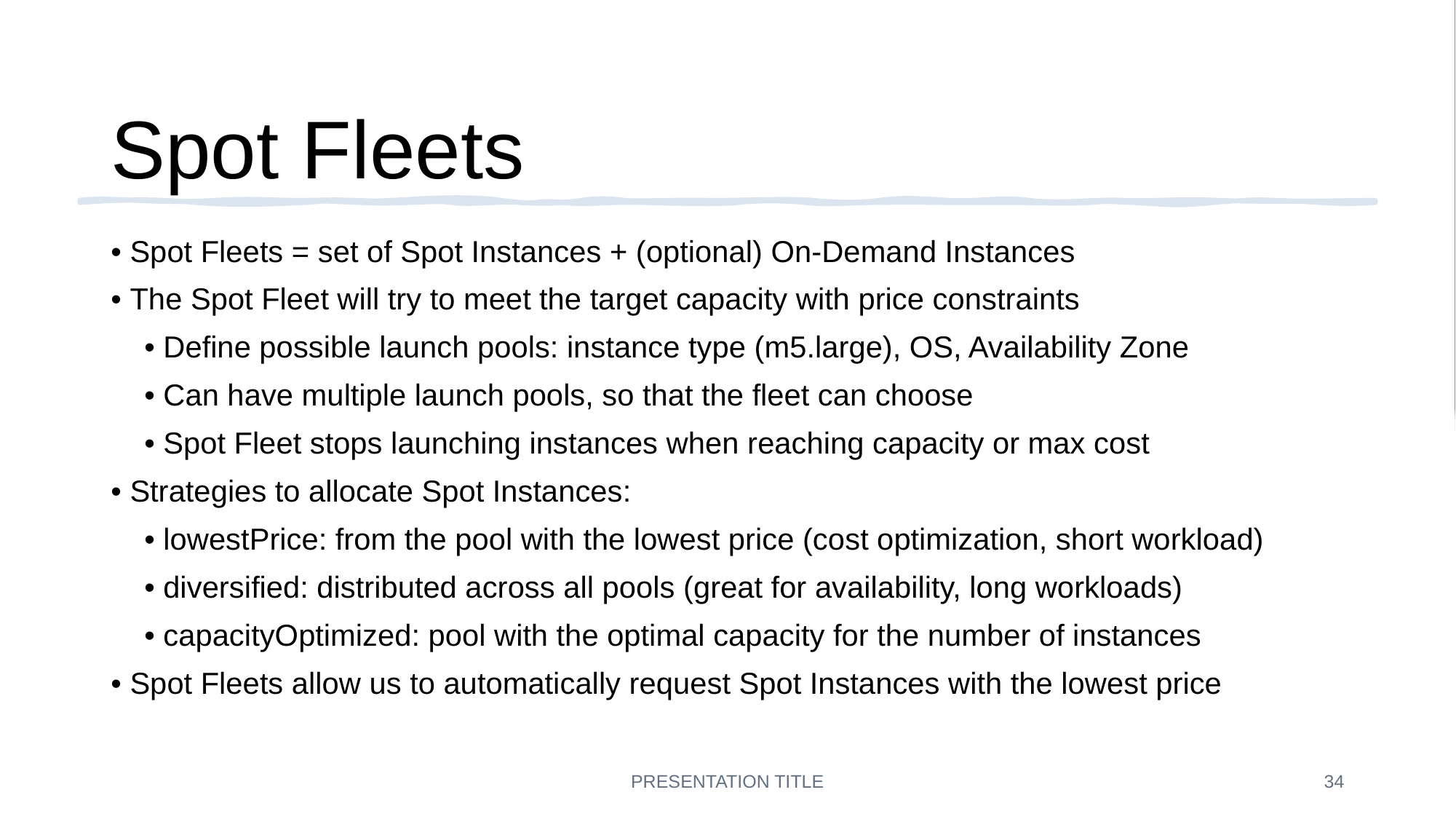

# Spot Fleets

• Spot Fleets = set of Spot Instances + (optional) On-Demand Instances
• The Spot Fleet will try to meet the target capacity with price constraints
    • Define possible launch pools: instance type (m5.large), OS, Availability Zone
    • Can have multiple launch pools, so that the fleet can choose
    • Spot Fleet stops launching instances when reaching capacity or max cost
• Strategies to allocate Spot Instances:
    • lowestPrice: from the pool with the lowest price (cost optimization, short workload)
    • diversified: distributed across all pools (great for availability, long workloads)
    • capacityOptimized: pool with the optimal capacity for the number of instances
• Spot Fleets allow us to automatically request Spot Instances with the lowest price

PRESENTATION TITLE
34